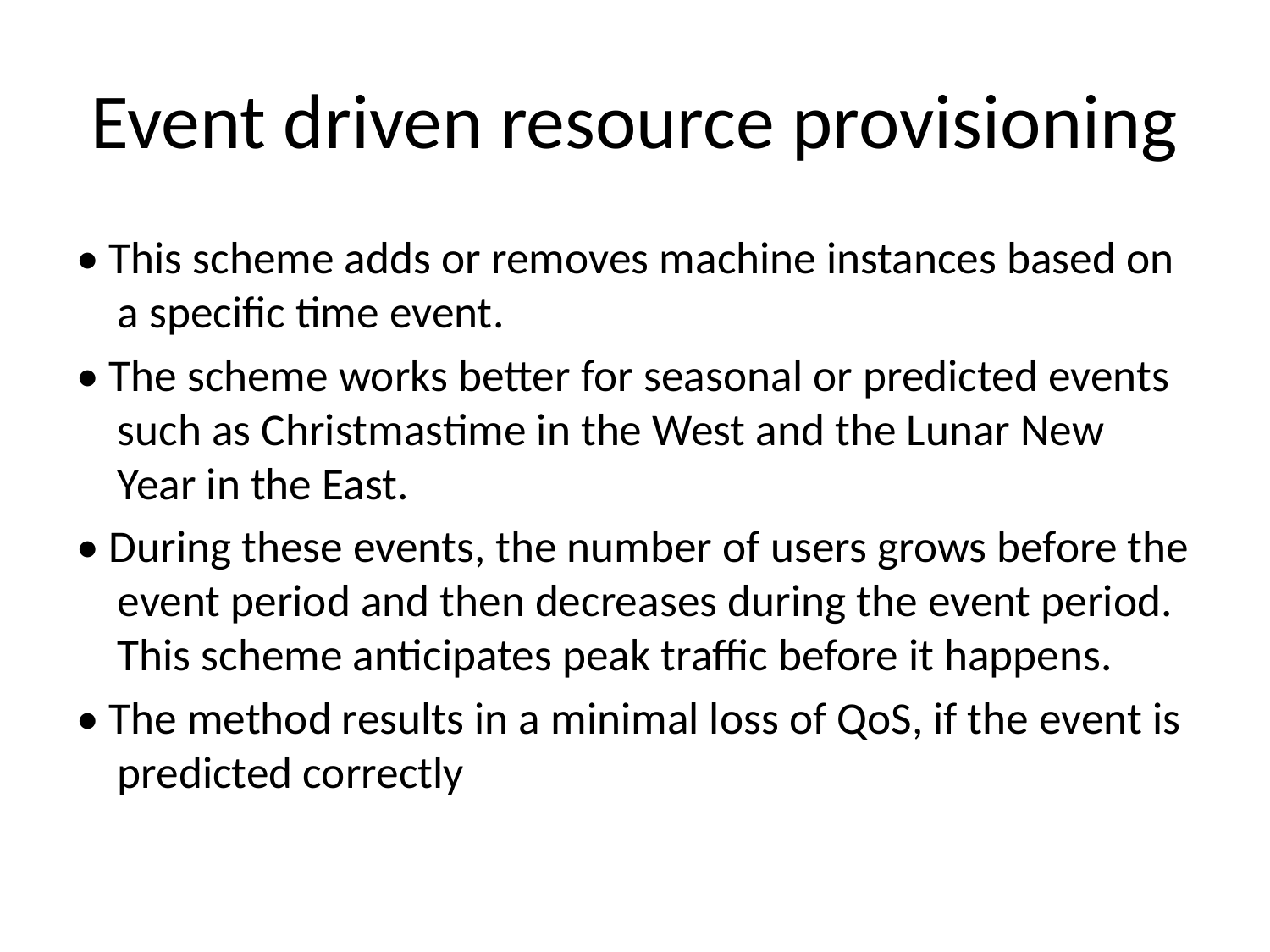

# Event driven resource provisioning
• This scheme adds or removes machine instances based on a specific time event.
• The scheme works better for seasonal or predicted events such as Christmastime in the West and the Lunar New Year in the East.
• During these events, the number of users grows before the event period and then decreases during the event period. This scheme anticipates peak traffic before it happens.
• The method results in a minimal loss of QoS, if the event is predicted correctly